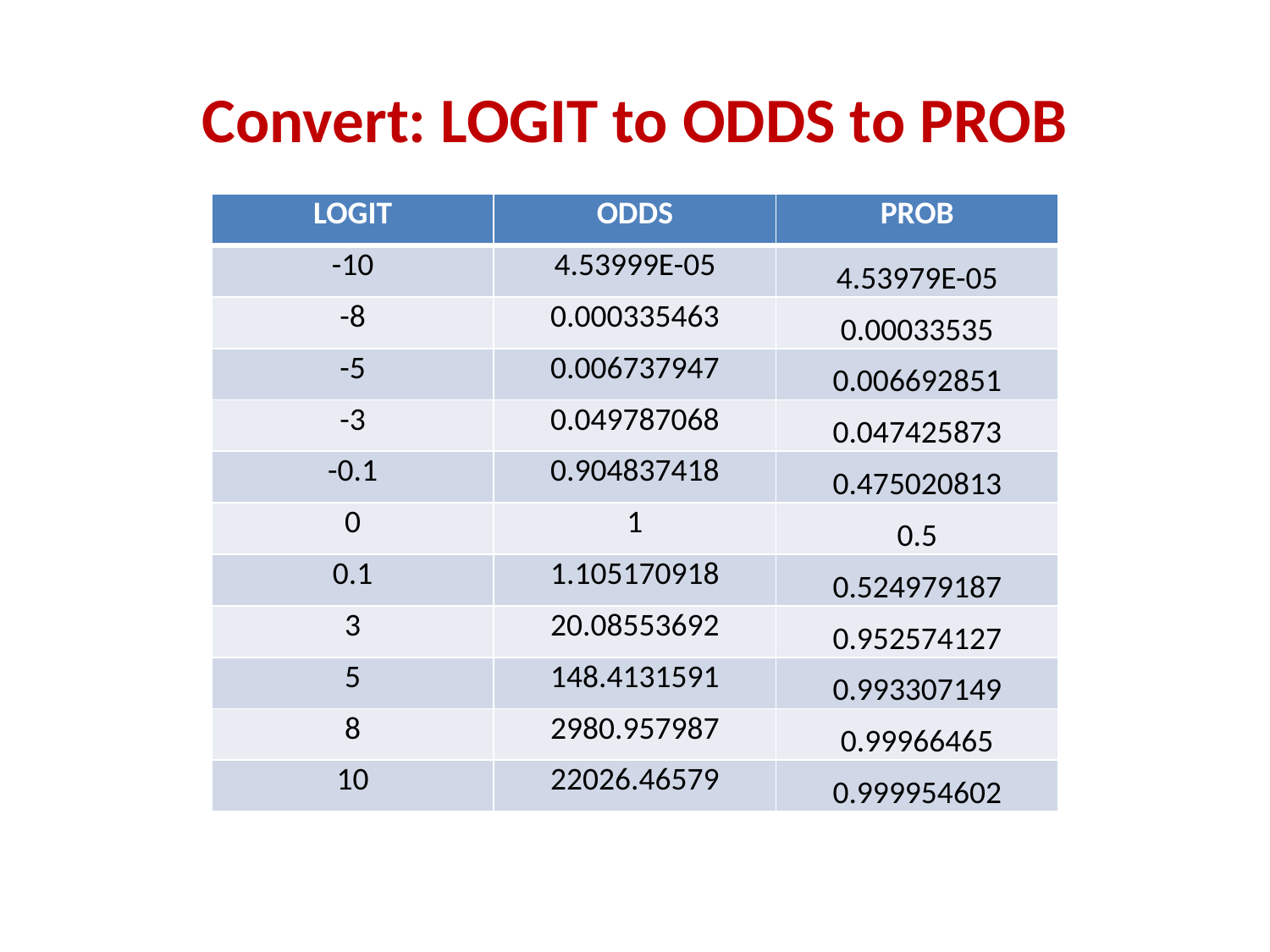

# Convert: LOGIT to ODDS to PROB
| LOGIT | ODDS | PROB |
| --- | --- | --- |
| -10 | 4.53999E-05 | 4.53979E-05 |
| -8 | 0.000335463 | 0.00033535 |
| -5 | 0.006737947 | 0.006692851 |
| -3 | 0.049787068 | 0.047425873 |
| -0.1 | 0.904837418 | 0.475020813 |
| 0 | 1 | 0.5 |
| 0.1 | 1.105170918 | 0.524979187 |
| 3 | 20.08553692 | 0.952574127 |
| 5 | 148.4131591 | 0.993307149 |
| 8 | 2980.957987 | 0.99966465 |
| 10 | 22026.46579 | 0.999954602 |